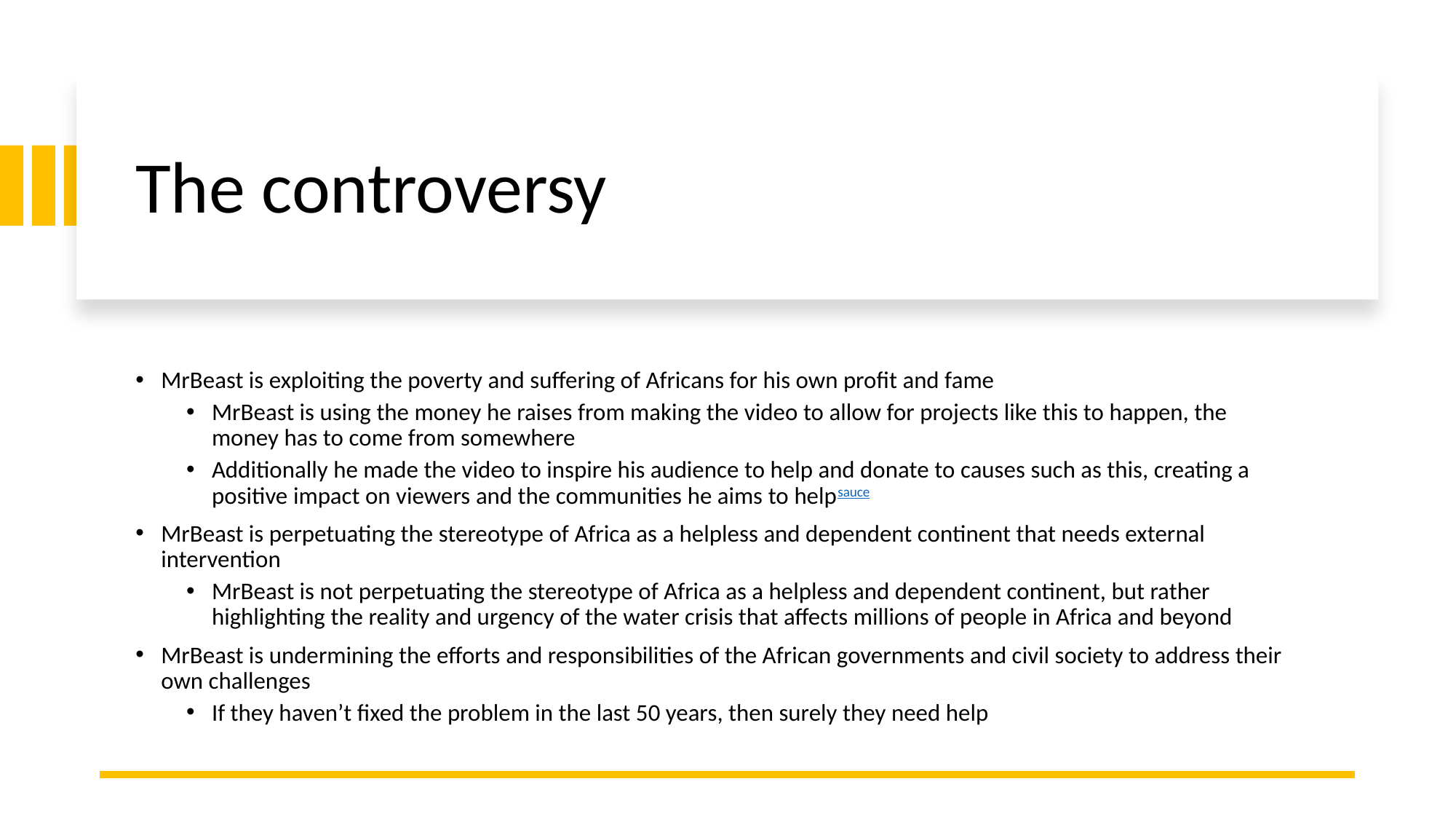

# The controversy

MrBeast is exploiting the poverty and suffering of Africans for his own profit and fame
MrBeast is using the money he raises from making the video to allow for projects like this to happen, the money has to come from somewhere
Additionally he made the video to inspire his audience to help and donate to causes such as this, creating a positive impact on viewers and the communities he aims to helpsauce
MrBeast is perpetuating the stereotype of Africa as a helpless and dependent continent that needs external intervention
MrBeast is not perpetuating the stereotype of Africa as a helpless and dependent continent, but rather highlighting the reality and urgency of the water crisis that affects millions of people in Africa and beyond
MrBeast is undermining the efforts and responsibilities of the African governments and civil society to address their own challenges
If they haven’t fixed the problem in the last 50 years, then surely they need help